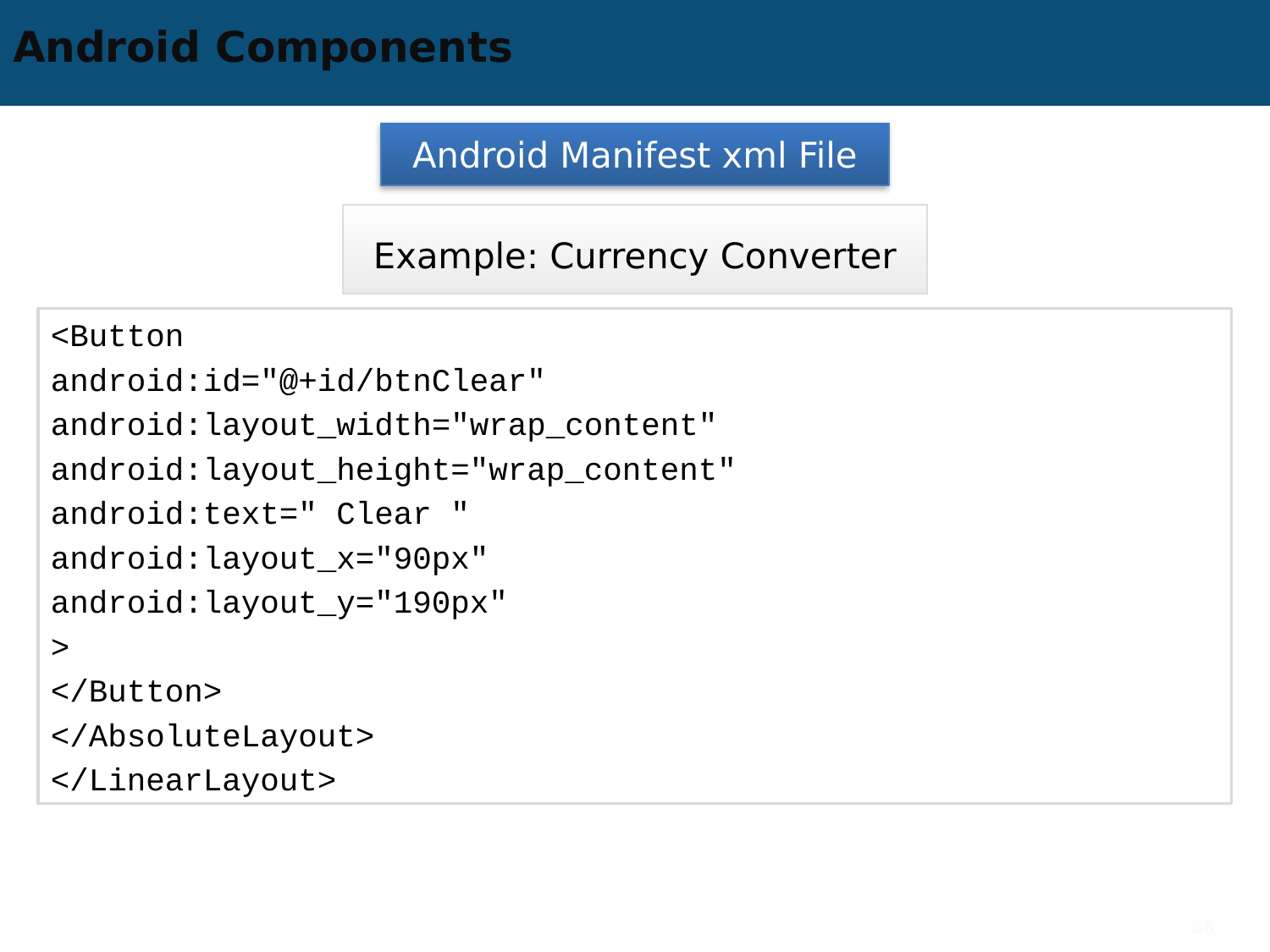

# Android Components
Android Manifest xml File
Example: Currency Converter
<Button
android:id="@+id/btnClear"
android:layout_width="wrap_content"
android:layout_height="wrap_content"
android:text=" Clear "
android:layout_x="90px"
android:layout_y="190px"
>
</Button>
</AbsoluteLayout>
</LinearLayout>